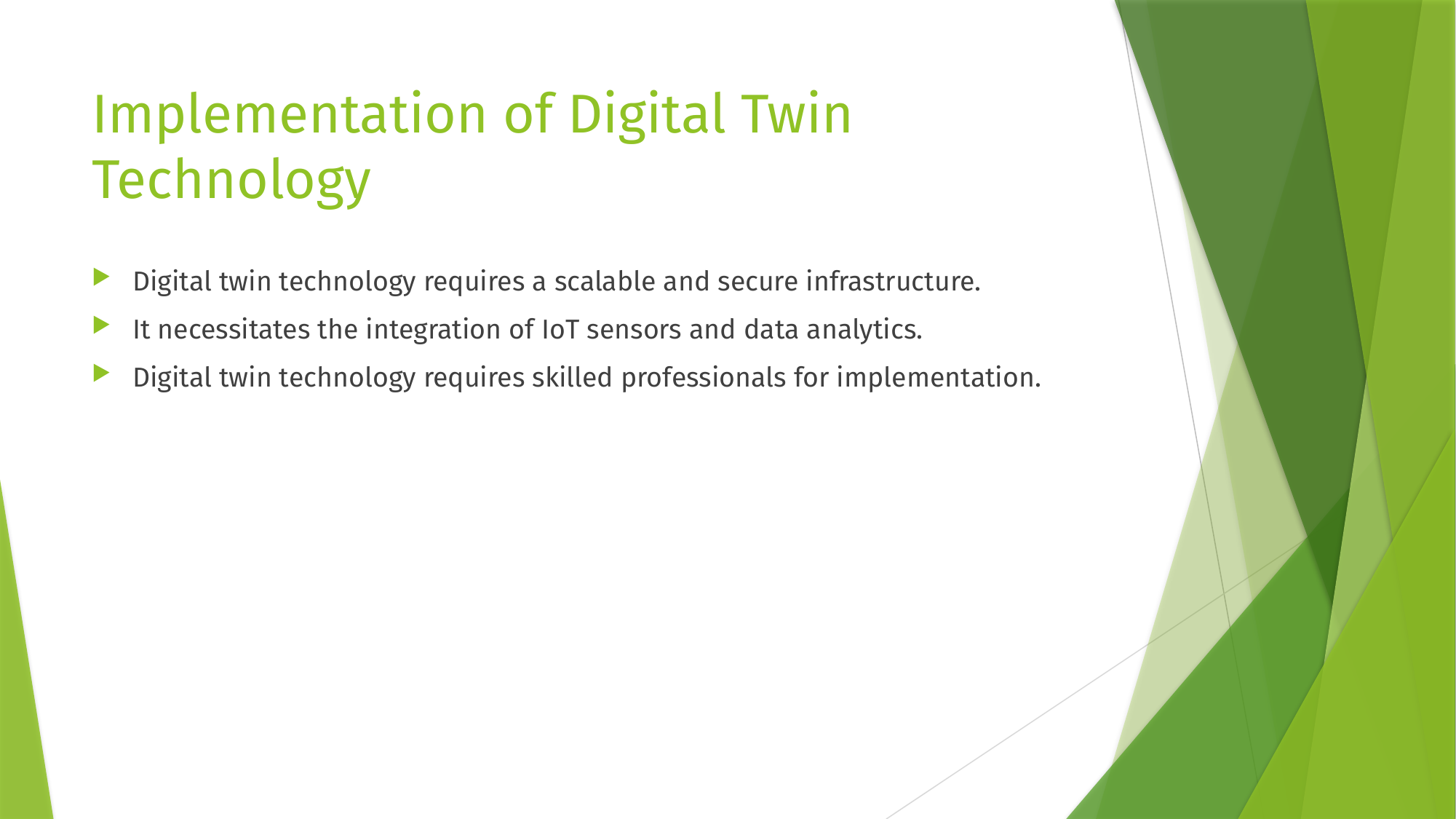

# Implementation of Digital Twin Technology
Digital twin technology requires a scalable and secure infrastructure.
It necessitates the integration of IoT sensors and data analytics.
Digital twin technology requires skilled professionals for implementation.